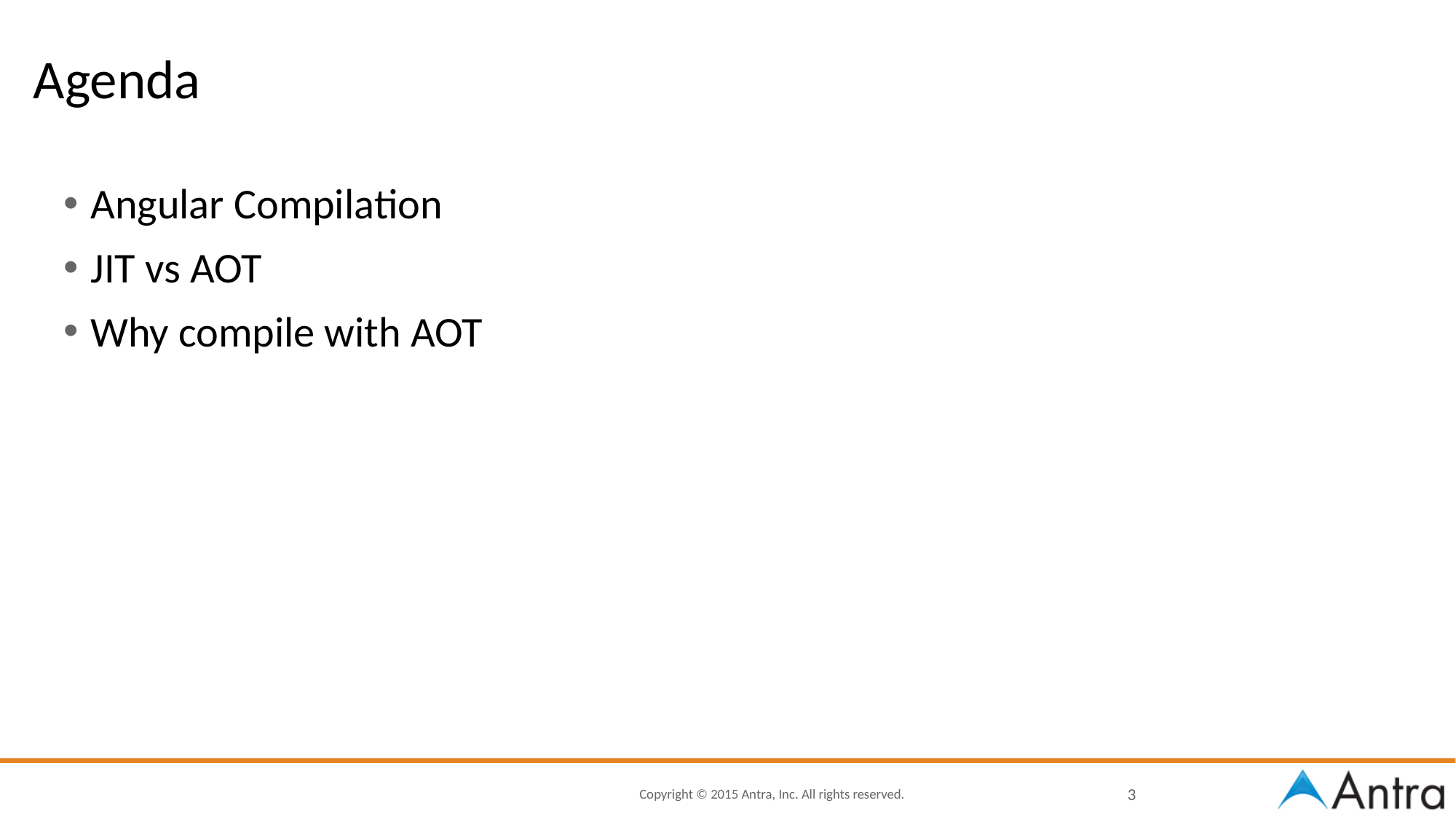

# Agenda
Angular Compilation
JIT vs AOT
Why compile with AOT

3